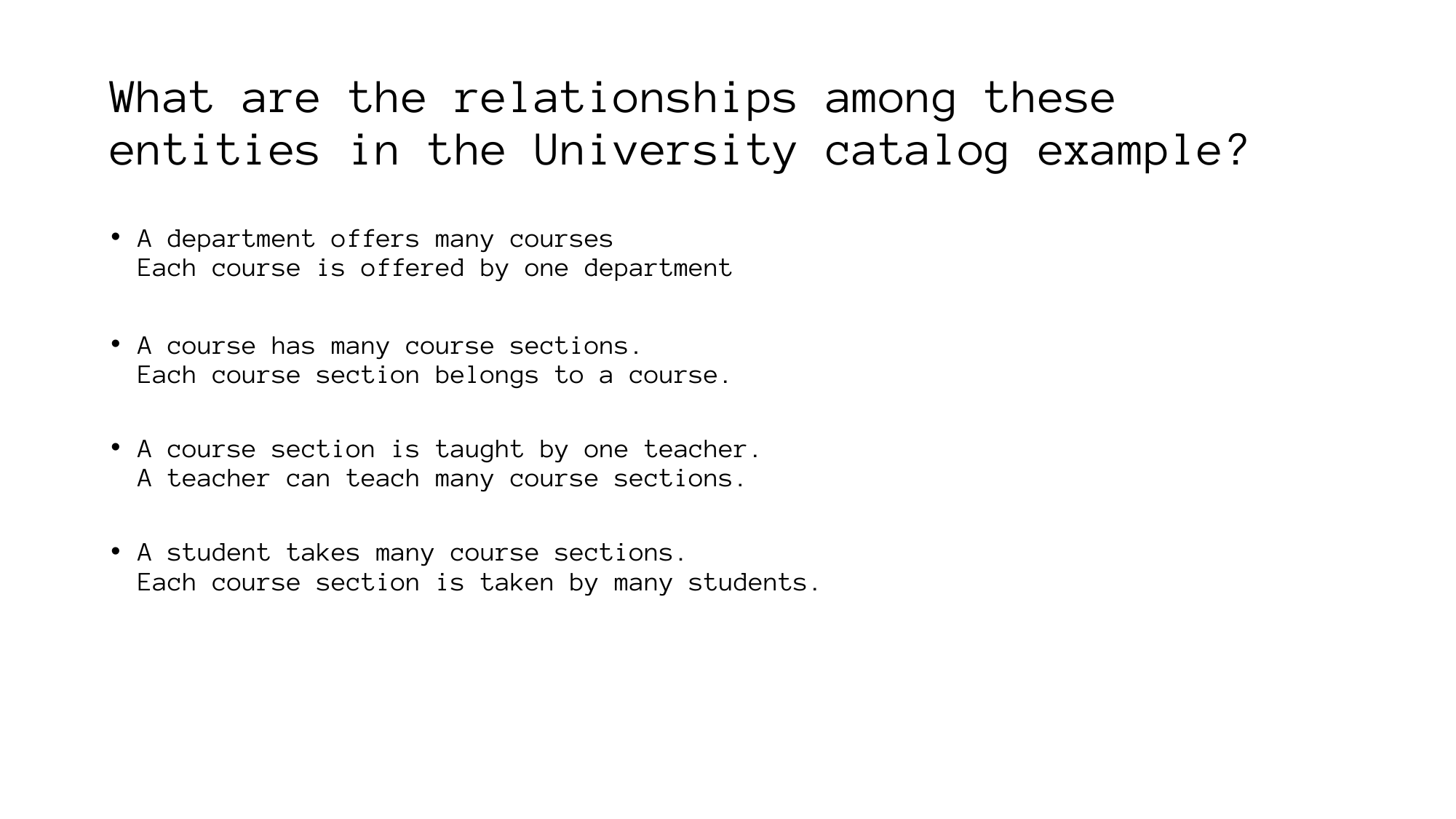

# What are the relationships among these entities in the University catalog example?
A department offers many courses
Each course is offered by one department
A course has many course sections.
Each course section belongs to a course.
A course section is taught by one teacher.
A teacher can teach many course sections.
A student takes many course sections.
Each course section is taken by many students.